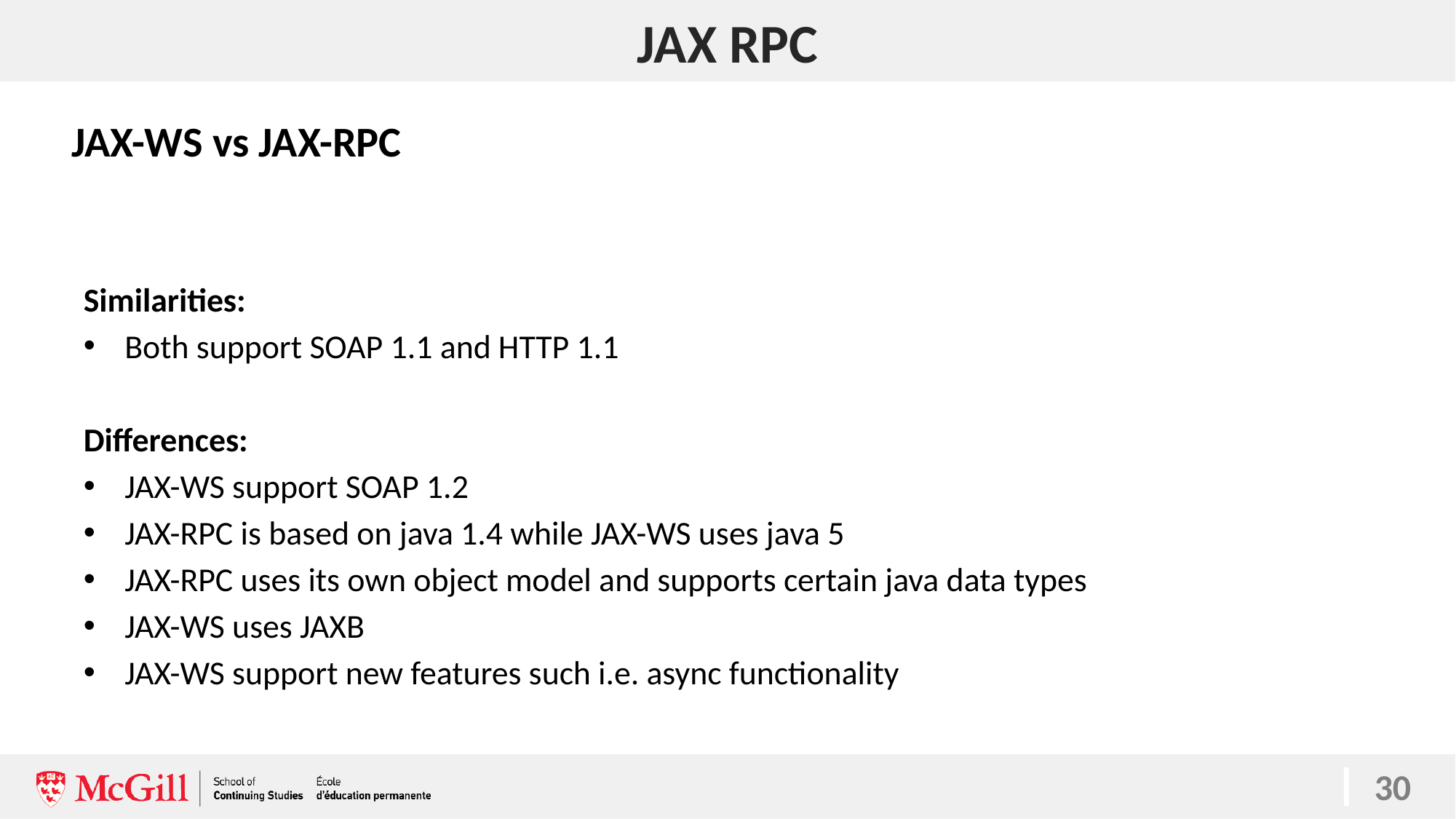

# JAX RPC
JAX-WS vs JAX-RPC
Similarities:
Both support SOAP 1.1 and HTTP 1.1

Differences:
JAX-WS support SOAP 1.2
JAX-RPC is based on java 1.4 while JAX-WS uses java 5
JAX-RPC uses its own object model and supports certain java data types
JAX-WS uses JAXB
JAX-WS support new features such i.e. async functionality